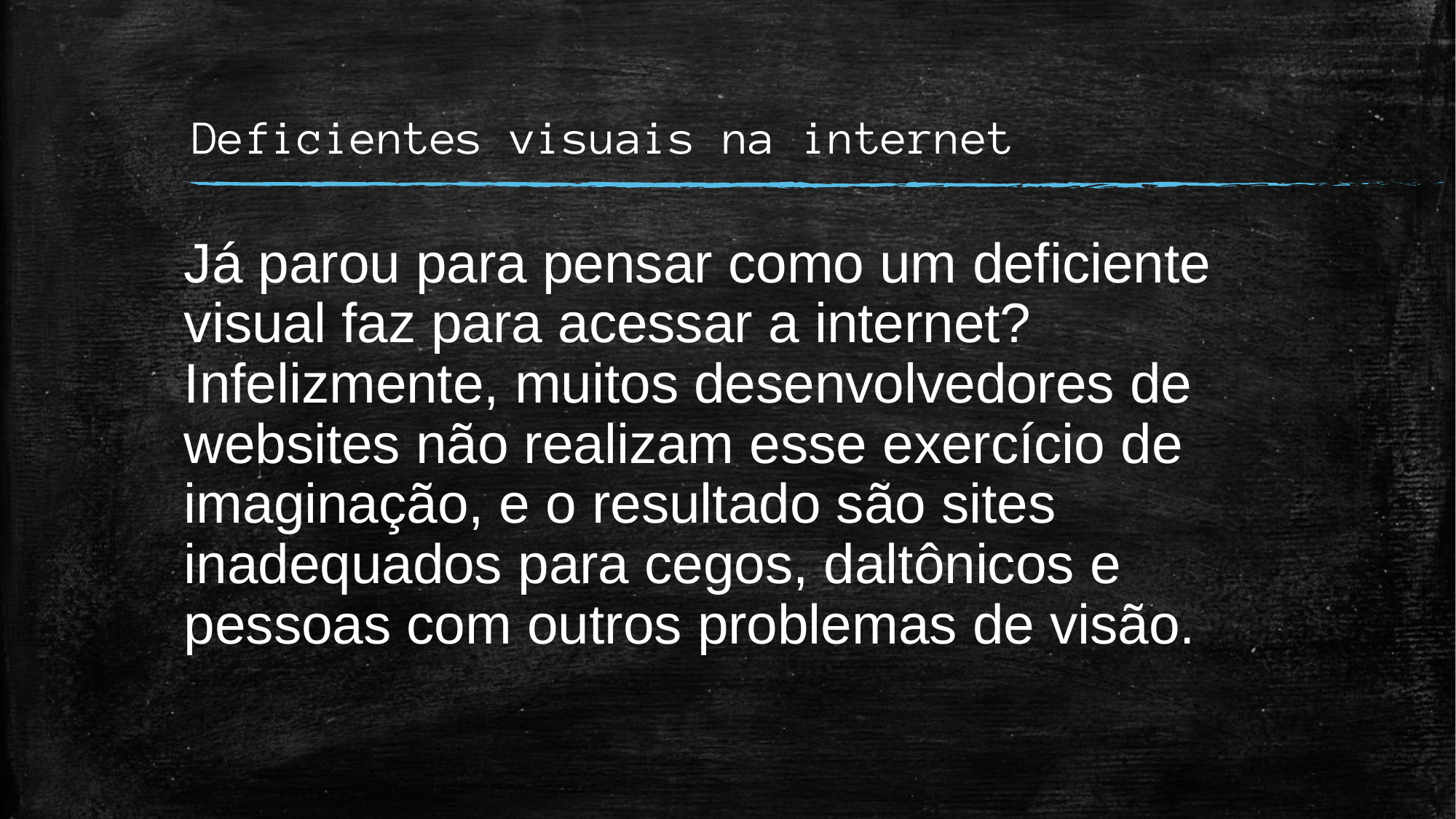

# Deficientes visuais na internet
Já parou para pensar como um deficiente visual faz para acessar a internet? Infelizmente, muitos desenvolvedores de websites não realizam esse exercício de imaginação, e o resultado são sites inadequados para cegos, daltônicos e pessoas com outros problemas de visão.